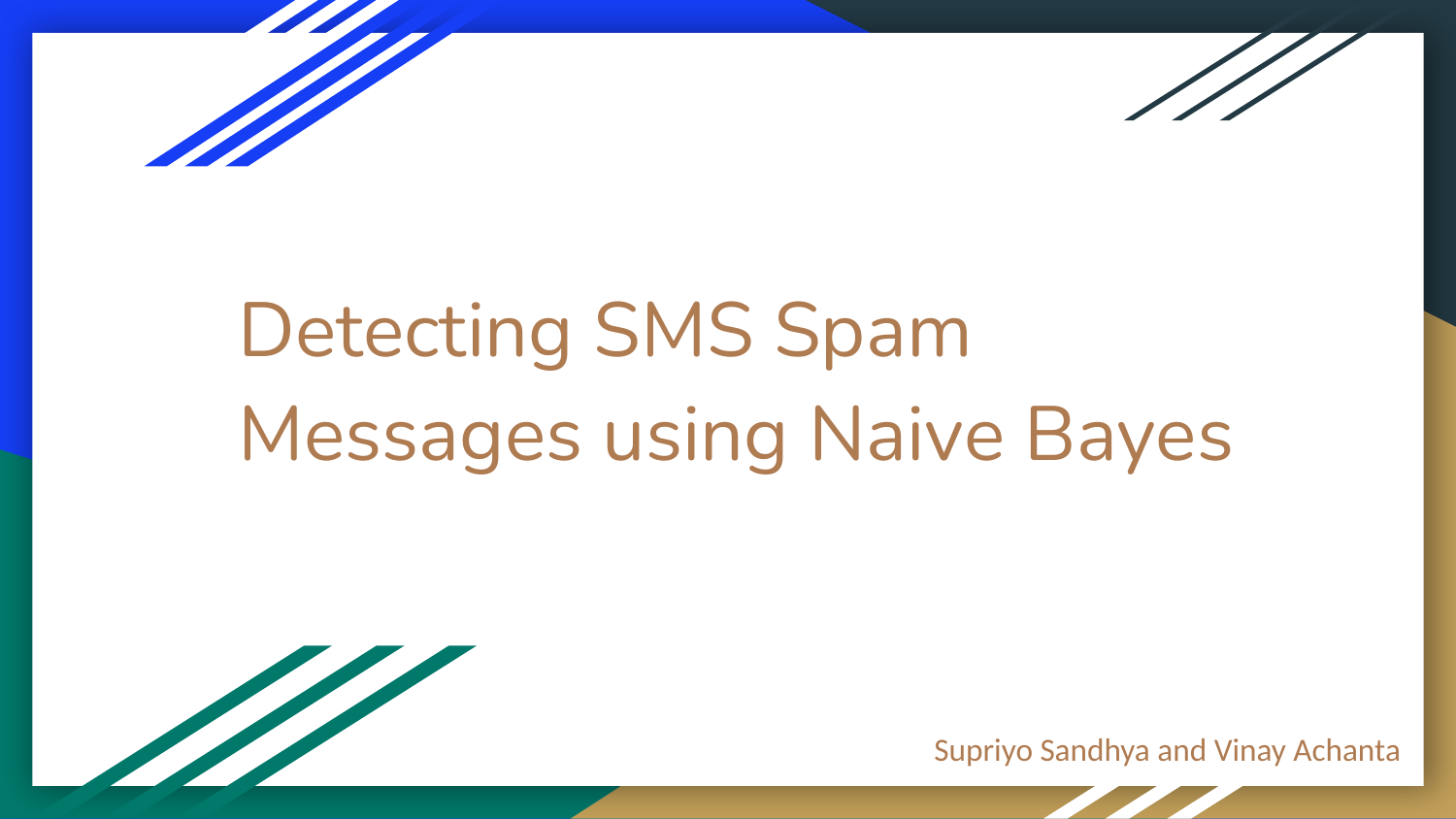

# Detecting SMS Spam Messages using Naive Bayes
Supriyo Sandhya and Vinay Achanta